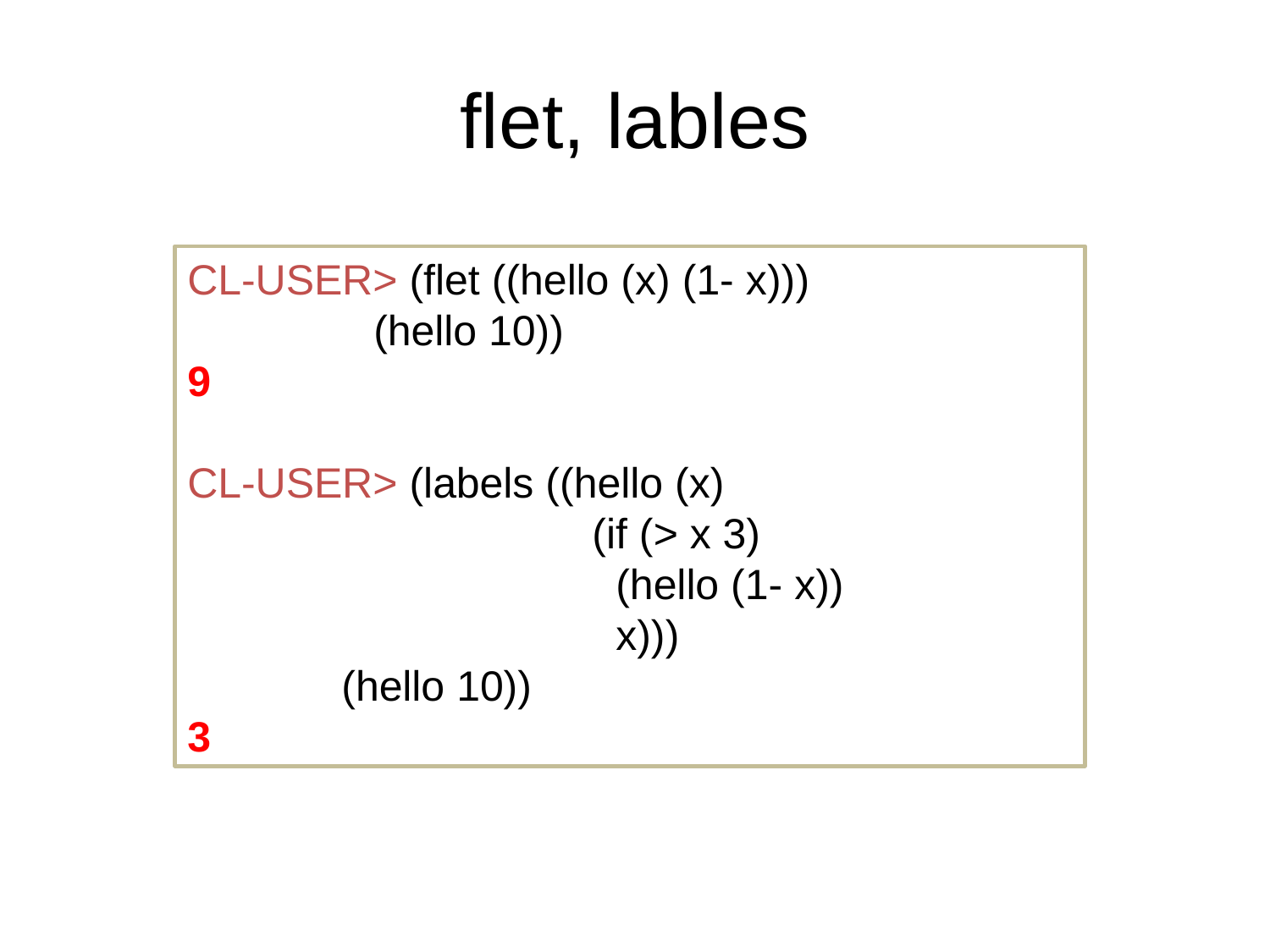

# flet, lables
CL-USER> (flet ((hello (x) (1- x)))
	     (hello 10))
9

CL-USER> (labels ((hello (x)
			  (if (> x 3)
			    (hello (1- x))
			    x)))
             (hello 10))
3